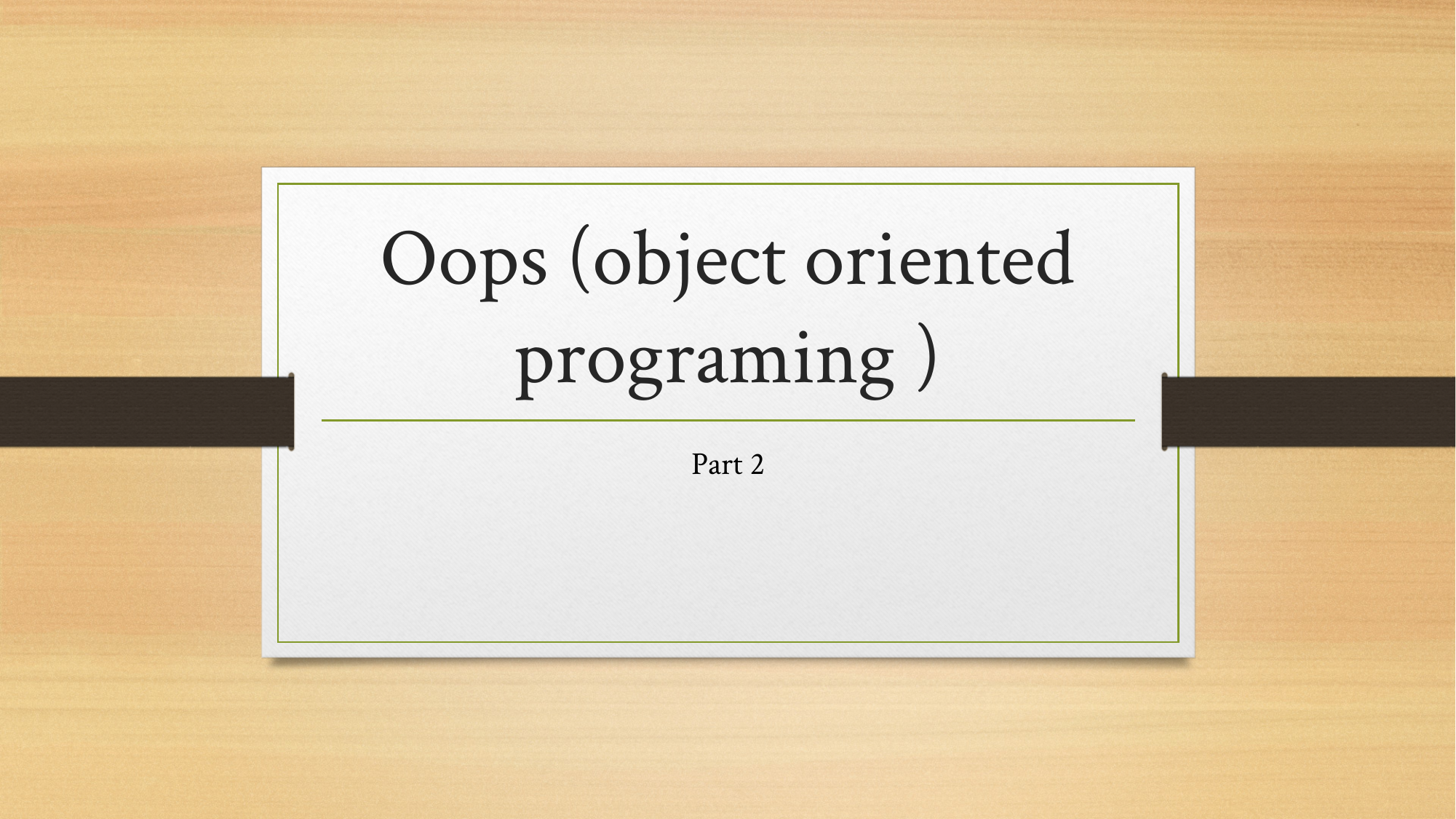

# Oops (object oriented programing )
Part 2